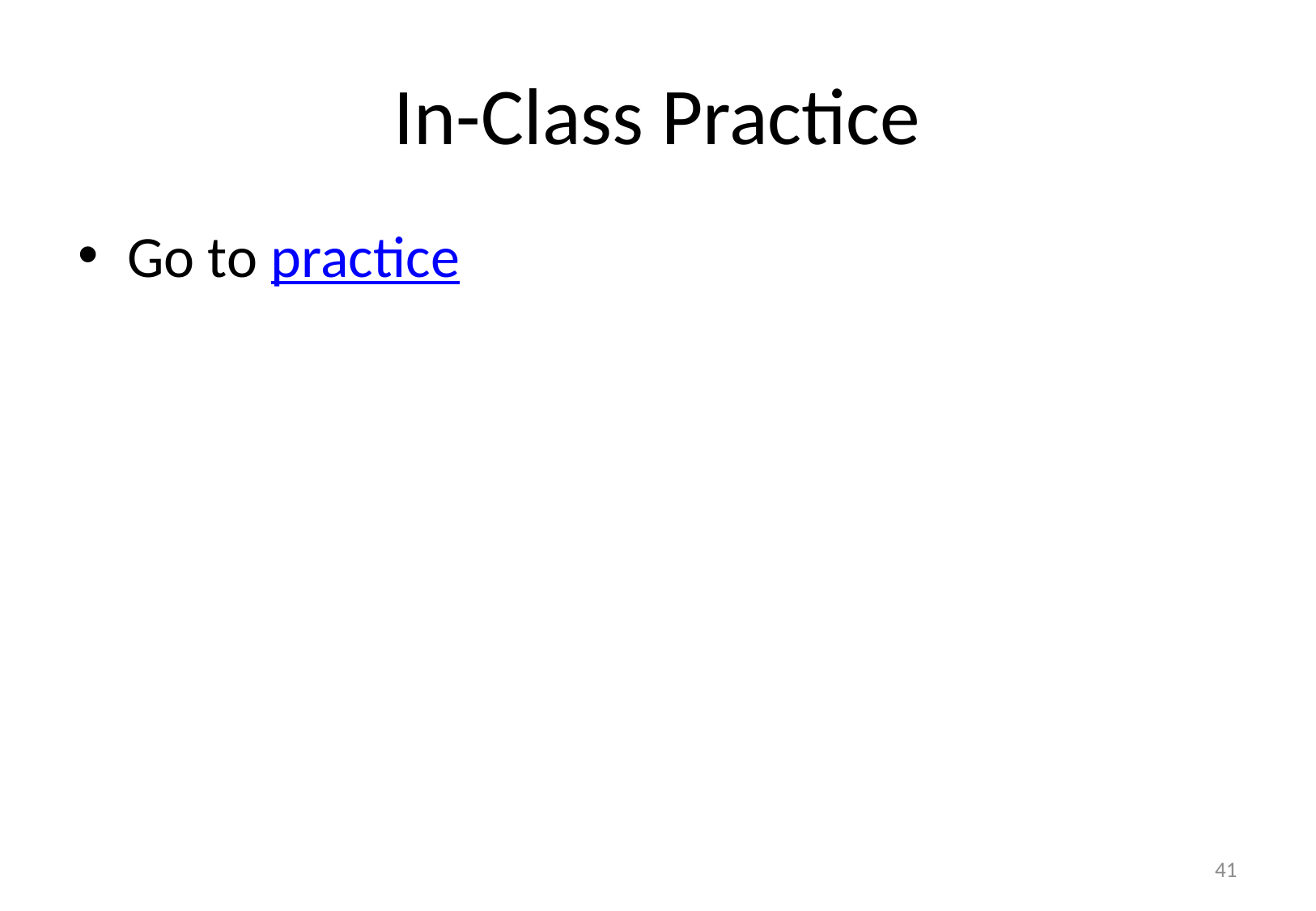

# In-Class Practice
Go to practice
41